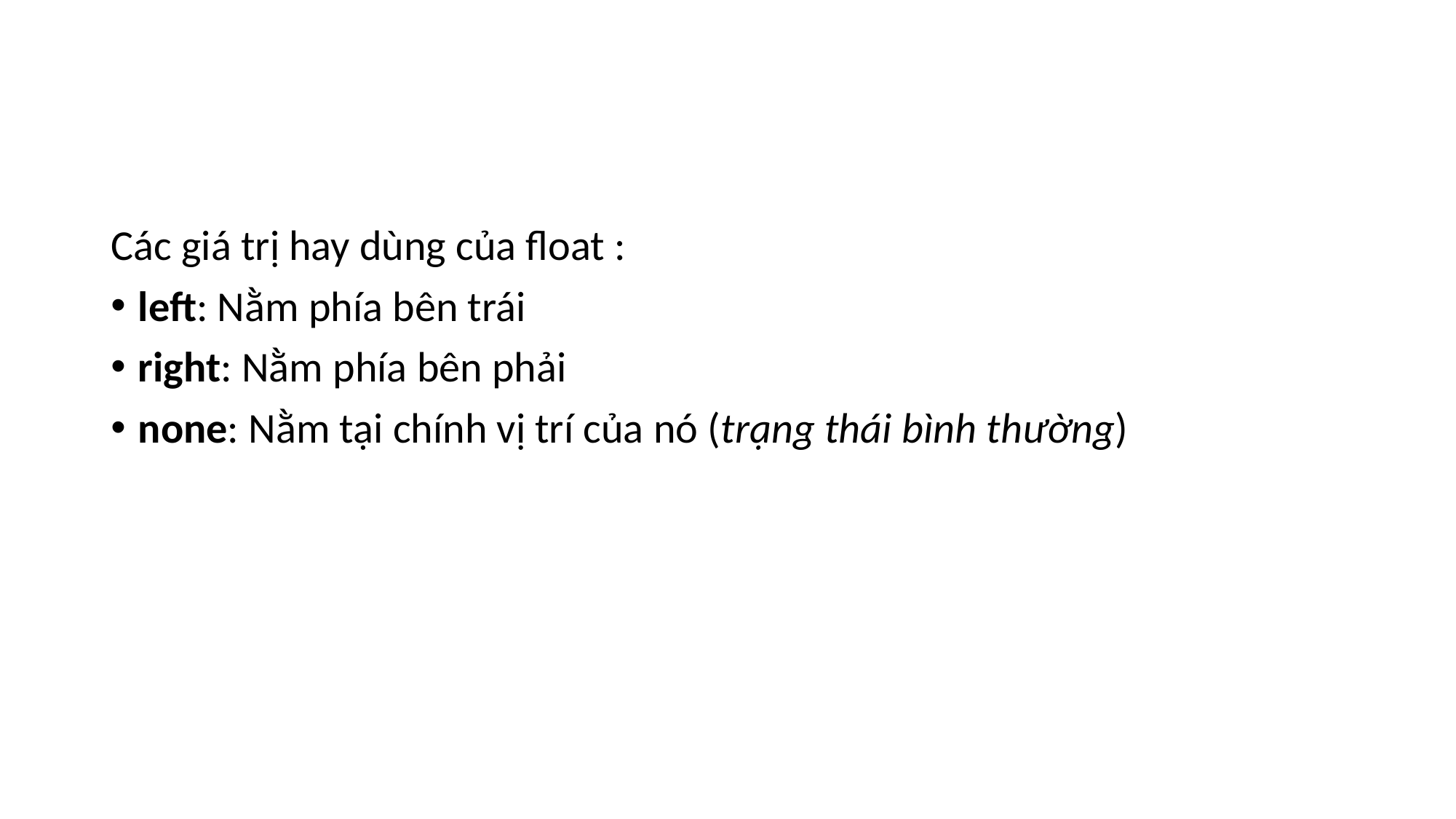

#
Các giá trị hay dùng của float :
left: Nằm phía bên trái
right: Nằm phía bên phải
none: Nằm tại chính vị trí của nó (trạng thái bình thường)